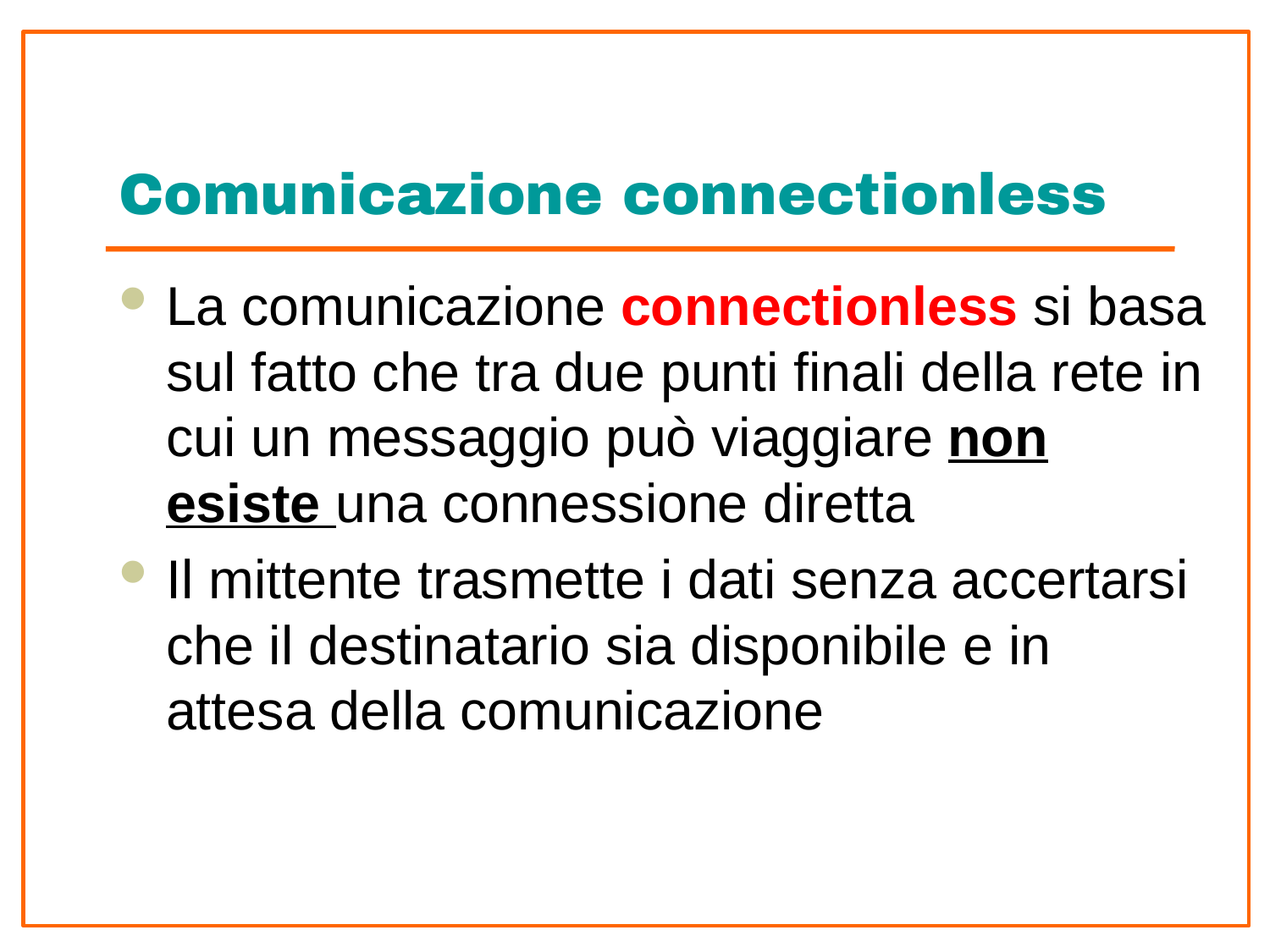

# Comunicazione connectionless
La comunicazione connectionless si basa sul fatto che tra due punti finali della rete in cui un messaggio può viaggiare non esiste una connessione diretta
Il mittente trasmette i dati senza accertarsi che il destinatario sia disponibile e in attesa della comunicazione